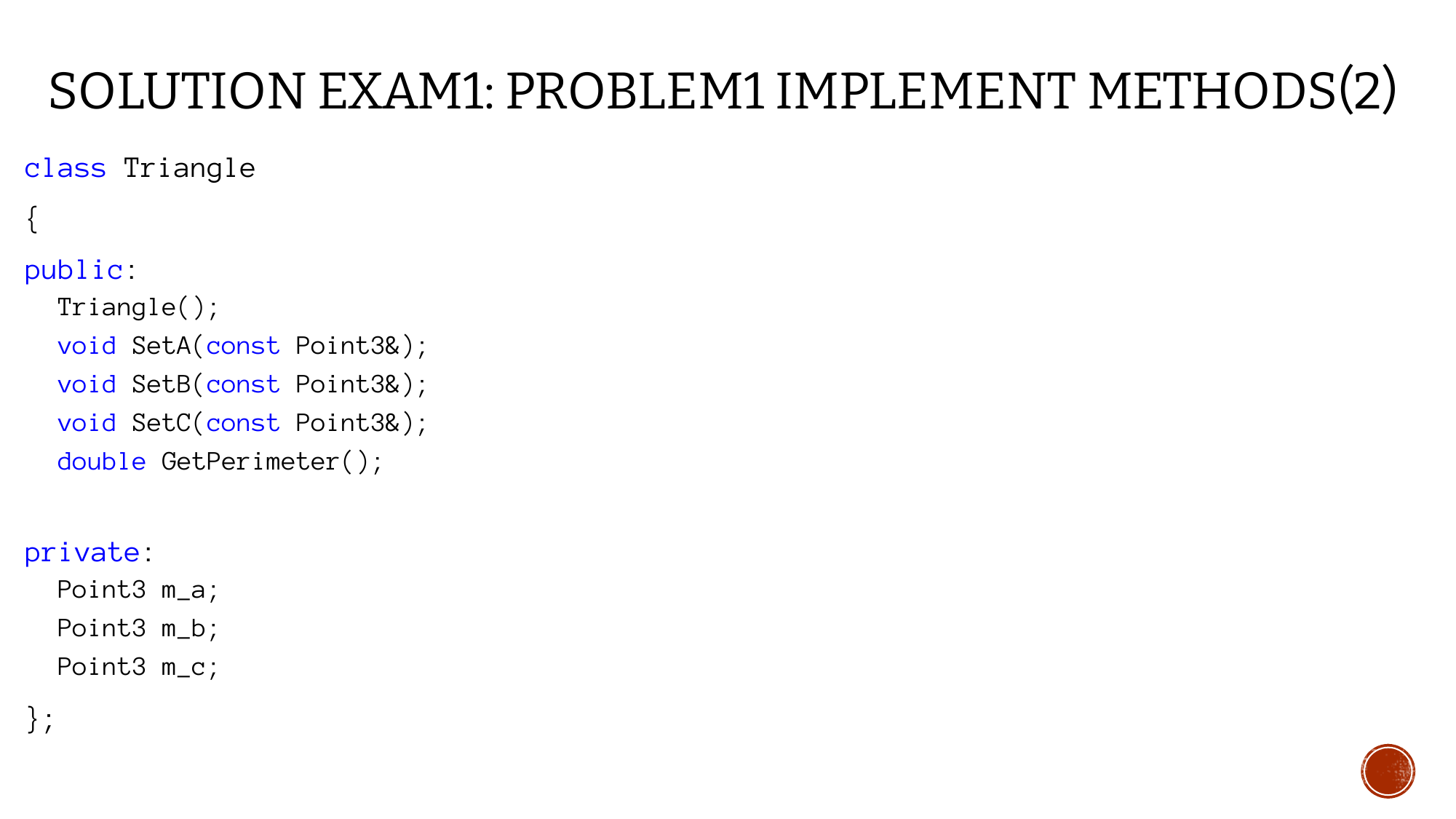

# Solution eXAm1: Problem1 Implement Methods(2)
class Triangle
{
public:
Triangle();
void SetA(const Point3&);
void SetB(const Point3&);
void SetC(const Point3&);
double GetPerimeter();

private:
Point3 m_a;
Point3 m_b;
Point3 m_c;
};